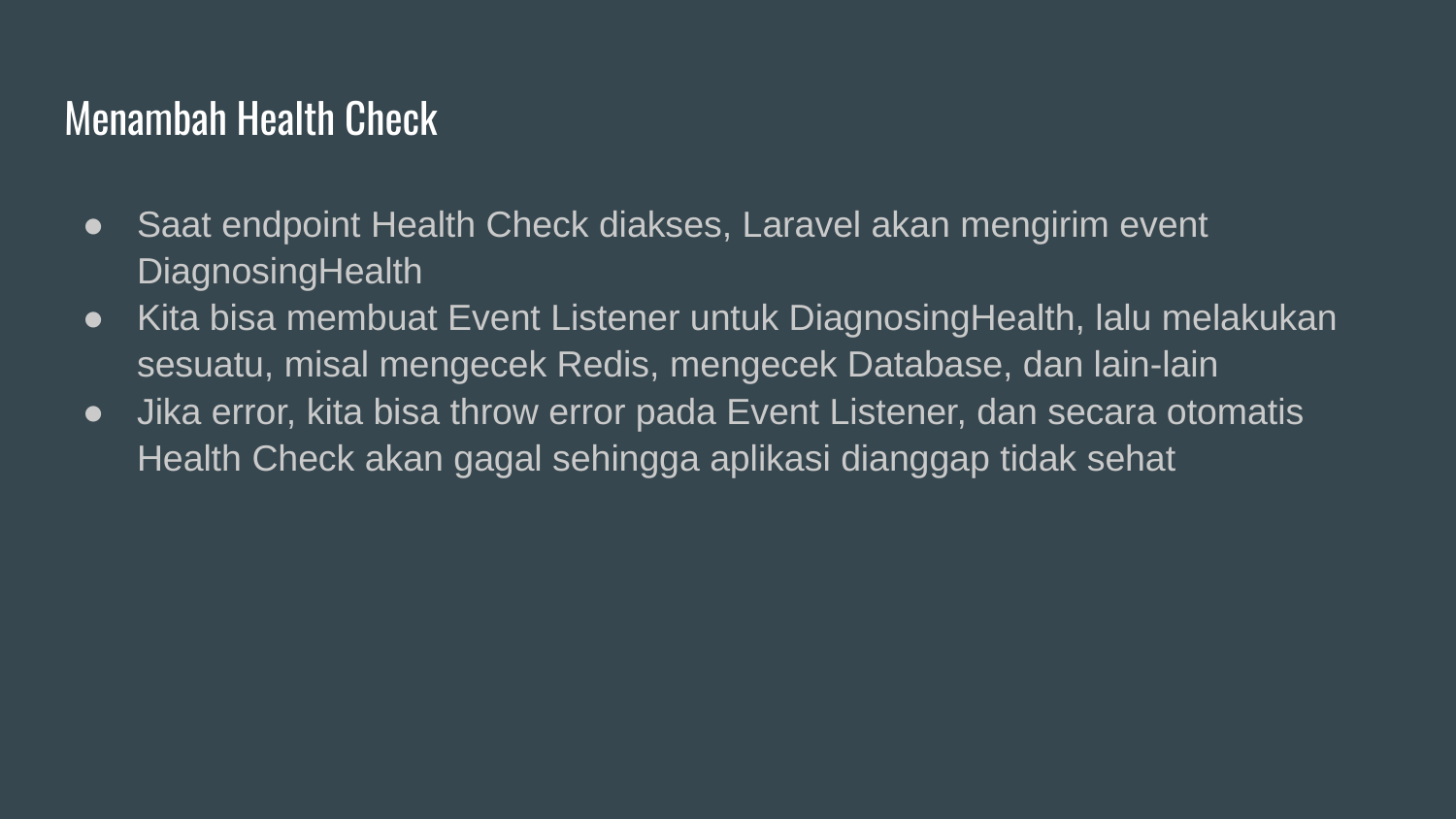

# Menambah Health Check
Saat endpoint Health Check diakses, Laravel akan mengirim event DiagnosingHealth
Kita bisa membuat Event Listener untuk DiagnosingHealth, lalu melakukan sesuatu, misal mengecek Redis, mengecek Database, dan lain-lain
Jika error, kita bisa throw error pada Event Listener, dan secara otomatis Health Check akan gagal sehingga aplikasi dianggap tidak sehat